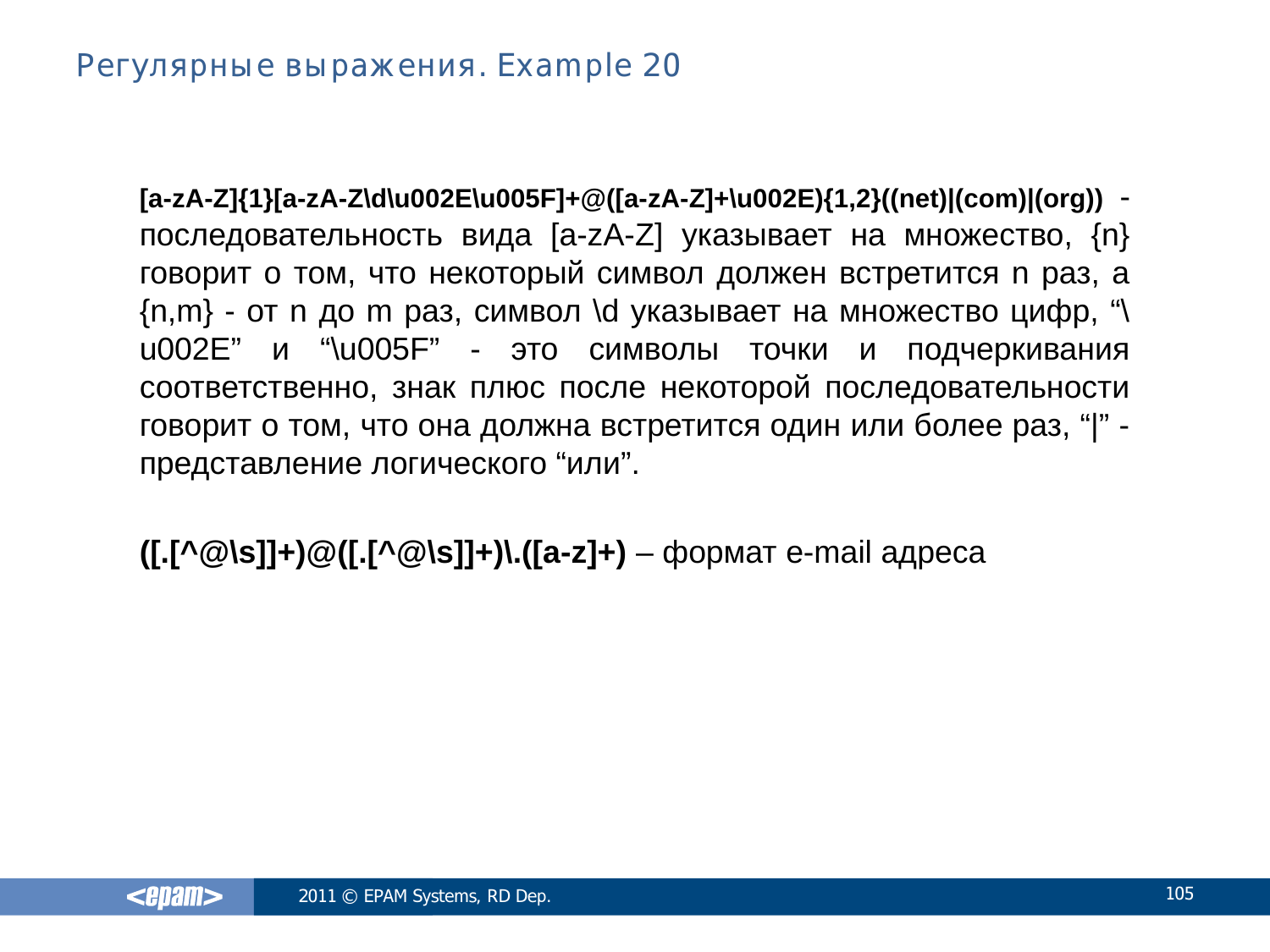

# Регулярные выражения. Example 20
[a-zA-Z]{1}[a-zA-Z\d\u002E\u005F]+@([a-zA-Z]+\u002E){1,2}((net)|(com)|(org)) - последовательность вида [a-zA-Z] указывает на множество, {n} говорит о том, что некоторый символ должен встретится n раз, а {n,m} - от n до m раз, символ \d указывает на множество цифр, “\u002E” и “\u005F” - это символы точки и подчеркивания соответственно, знак плюс после некоторой последовательности говорит о том, что она должна встретится один или более раз, “|” - представление логического “или”.

([.[^@\s]]+)@([.[^@\s]]+)\.([a-z]+) – формат e-mail адреса

105
2011 © EPAM Systems, RD Dep.